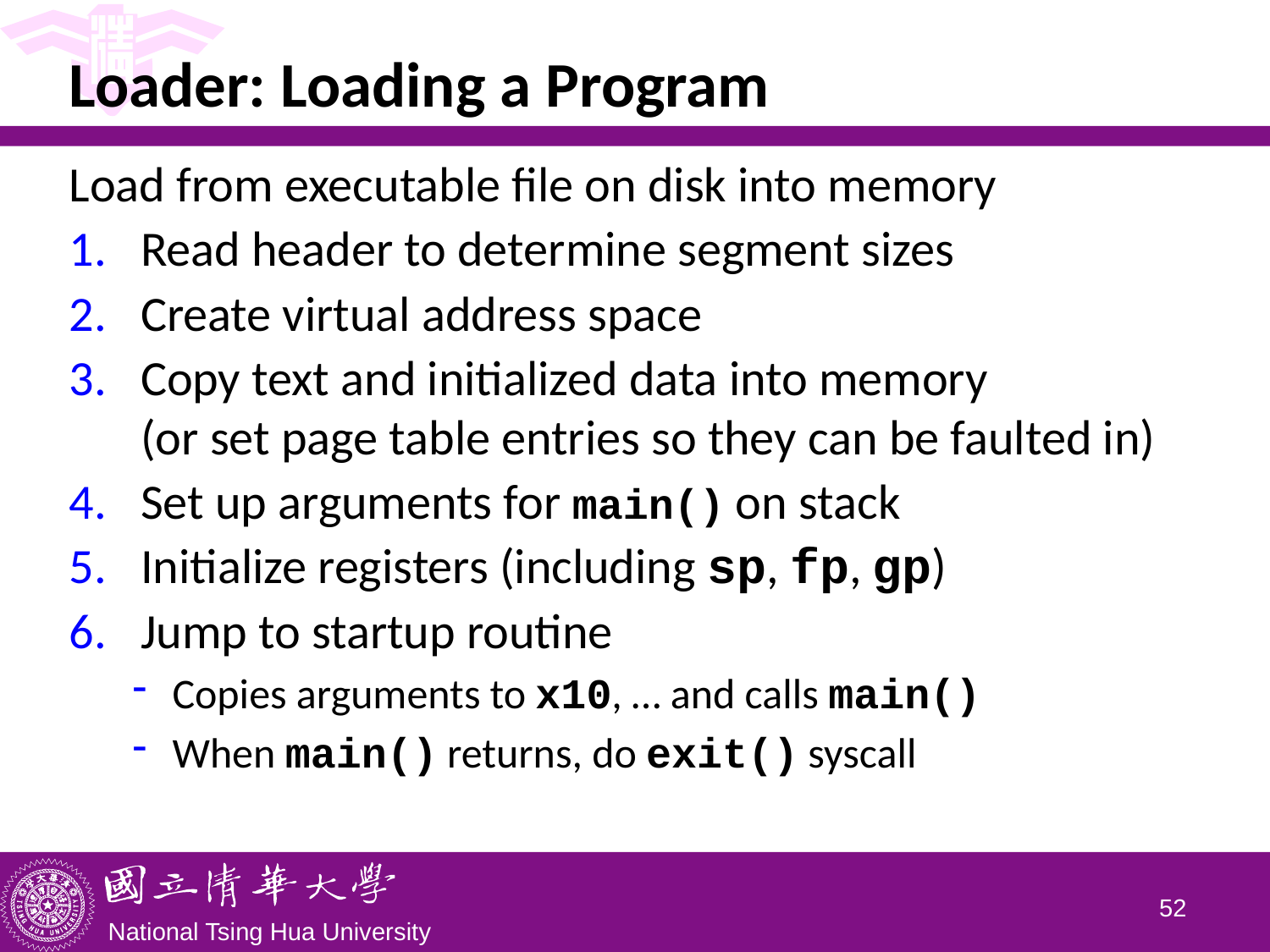

# Loader: Loading a Program
Load from executable file on disk into memory
Read header to determine segment sizes
Create virtual address space
Copy text and initialized data into memory
(or set page table entries so they can be faulted in)
Set up arguments for main() on stack
Initialize registers (including sp, fp, gp)
Jump to startup routine
Copies arguments to x10, … and calls main()
When main() returns, do exit() syscall
52